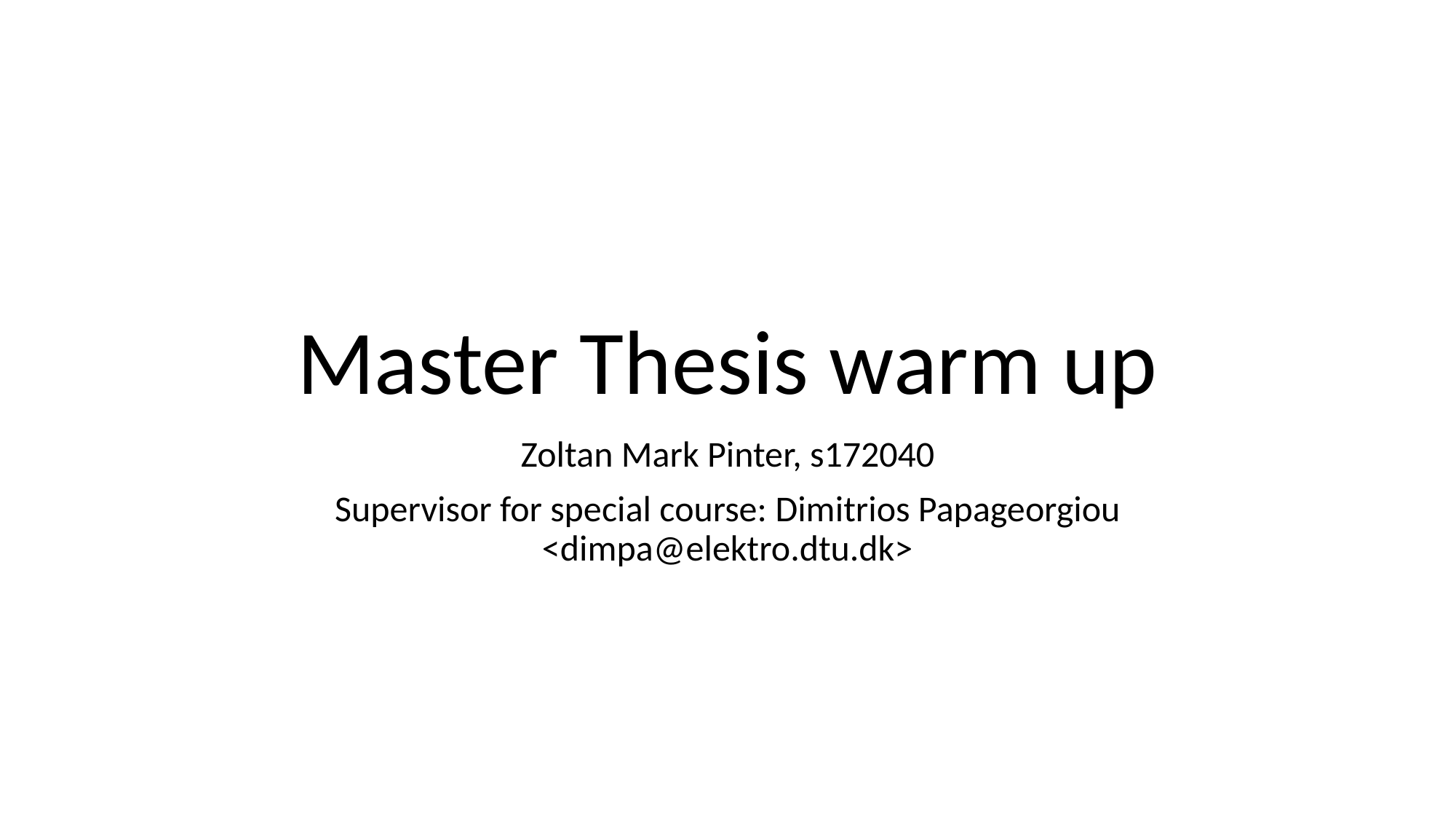

# Master Thesis warm up
Zoltan Mark Pinter, s172040
Supervisor for special course: Dimitrios Papageorgiou <dimpa@elektro.dtu.dk>